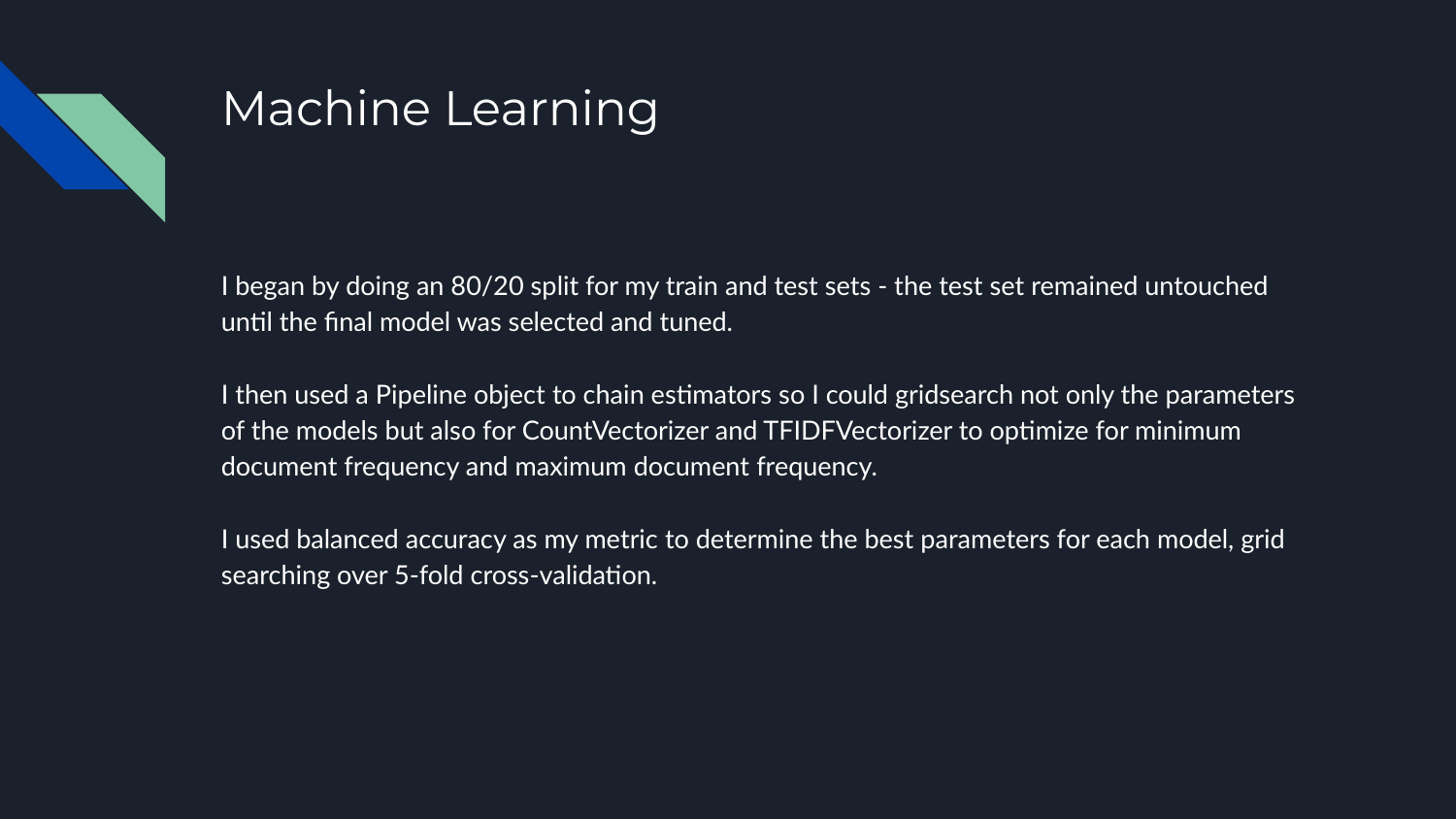

# Machine Learning
I began by doing an 80/20 split for my train and test sets - the test set remained untouched until the final model was selected and tuned.

I then used a Pipeline object to chain estimators so I could gridsearch not only the parameters of the models but also for CountVectorizer and TFIDFVectorizer to optimize for minimum document frequency and maximum document frequency.

I used balanced accuracy as my metric to determine the best parameters for each model, grid searching over 5-fold cross-validation.